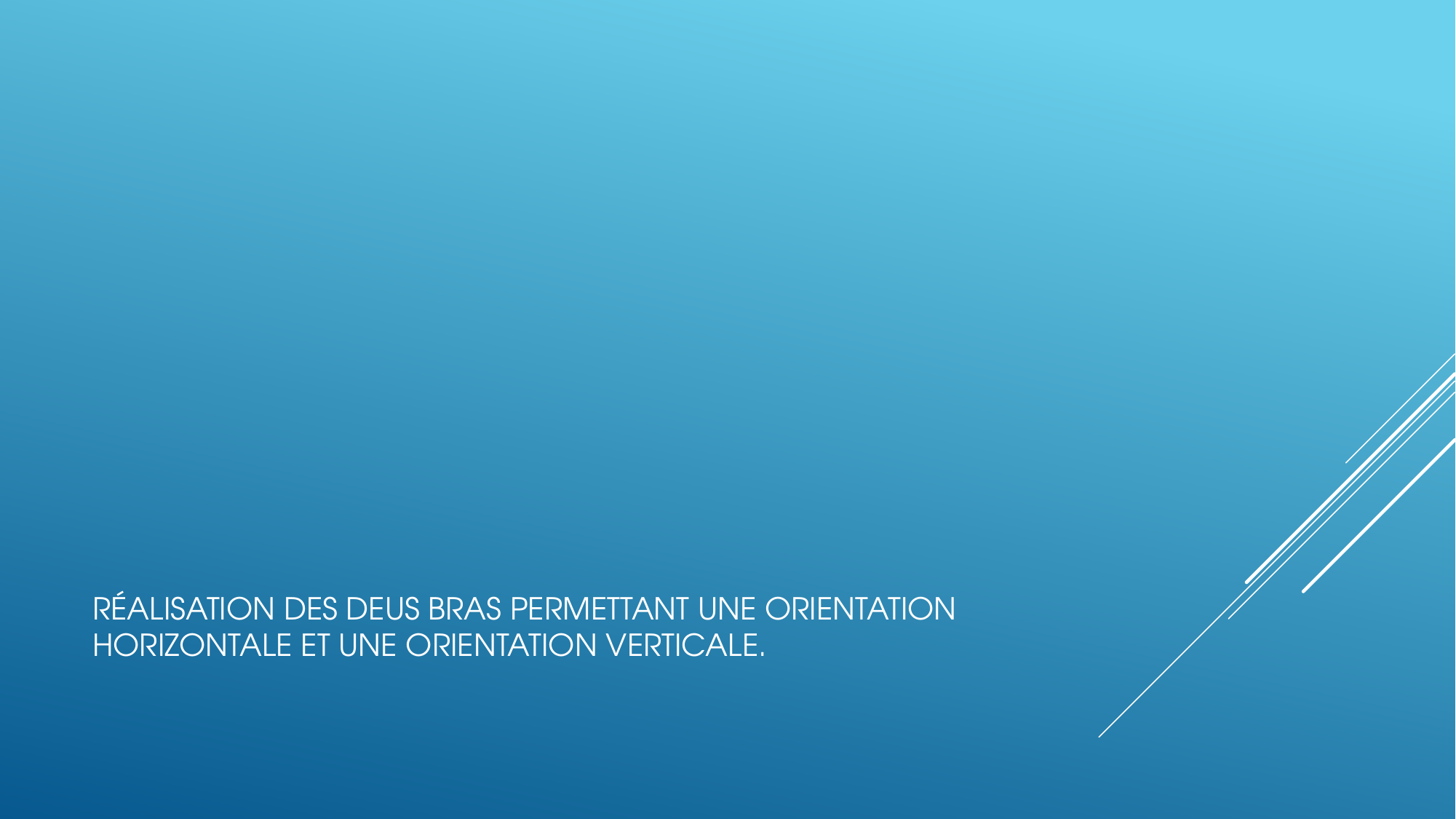

# Réalisation des deus bras permettant une orientation horizontale et une orientation verticale.